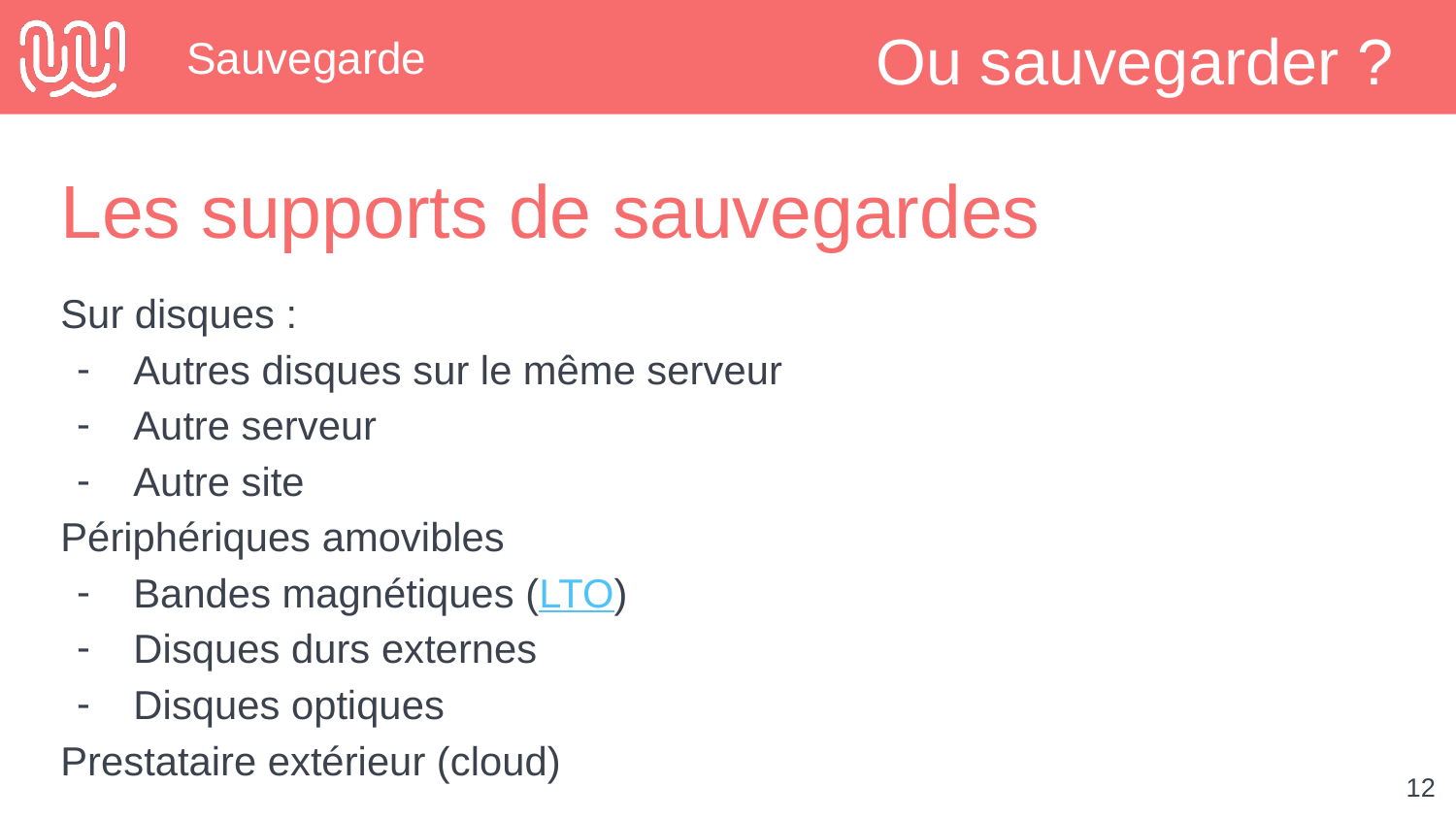

# Sauvegarde
Ou sauvegarder ?
Les supports de sauvegardes
Sur disques :
Autres disques sur le même serveur
Autre serveur
Autre site
Périphériques amovibles
Bandes magnétiques (LTO)
Disques durs externes
Disques optiques
Prestataire extérieur (cloud)
12